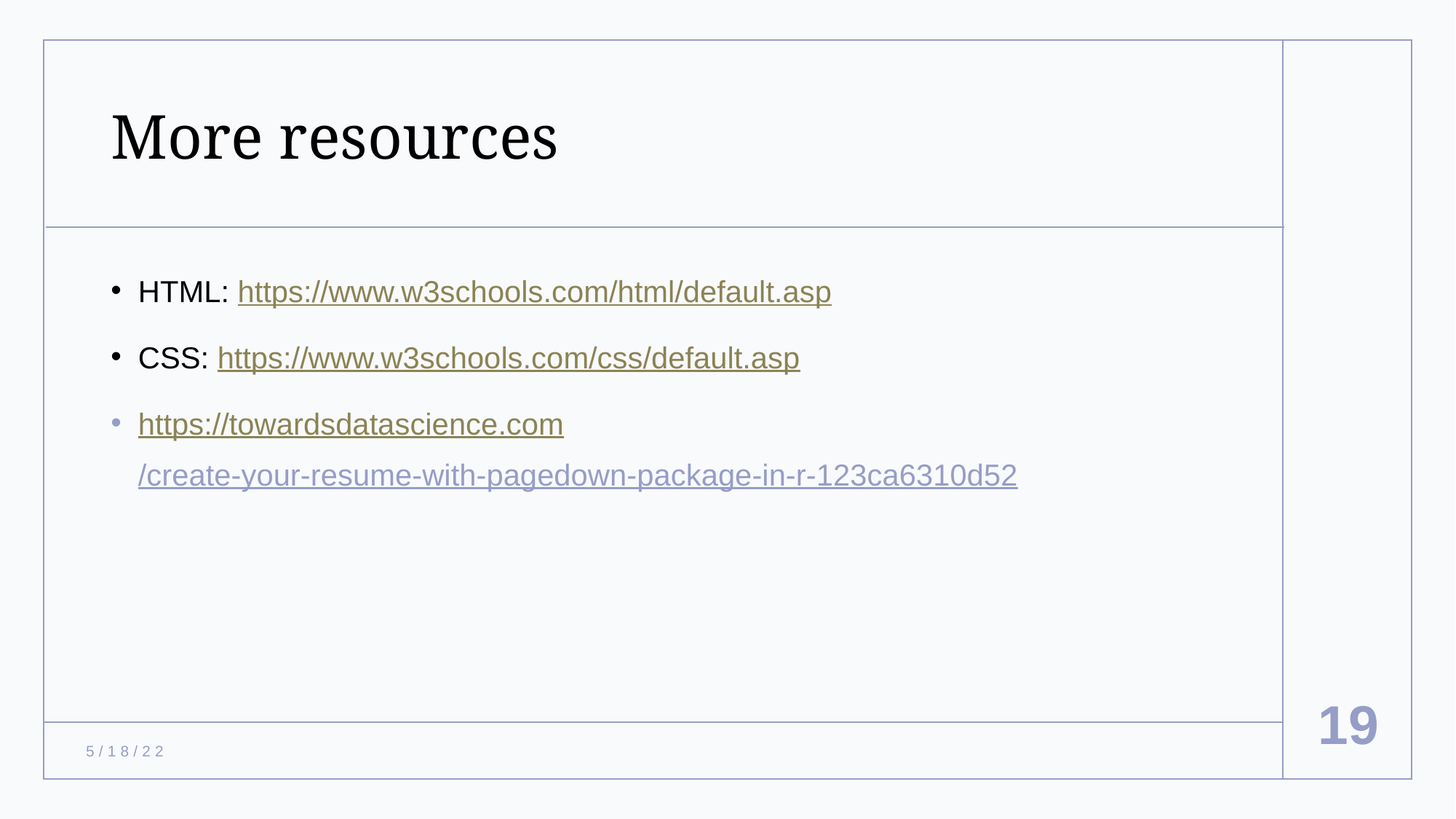

# More resources
HTML: https://www.w3schools.com/html/default.asp
CSS: https://www.w3schools.com/css/default.asp
https://towardsdatascience.com/create-your-resume-with-pagedown-package-in-r-123ca6310d52

19
5/18/22